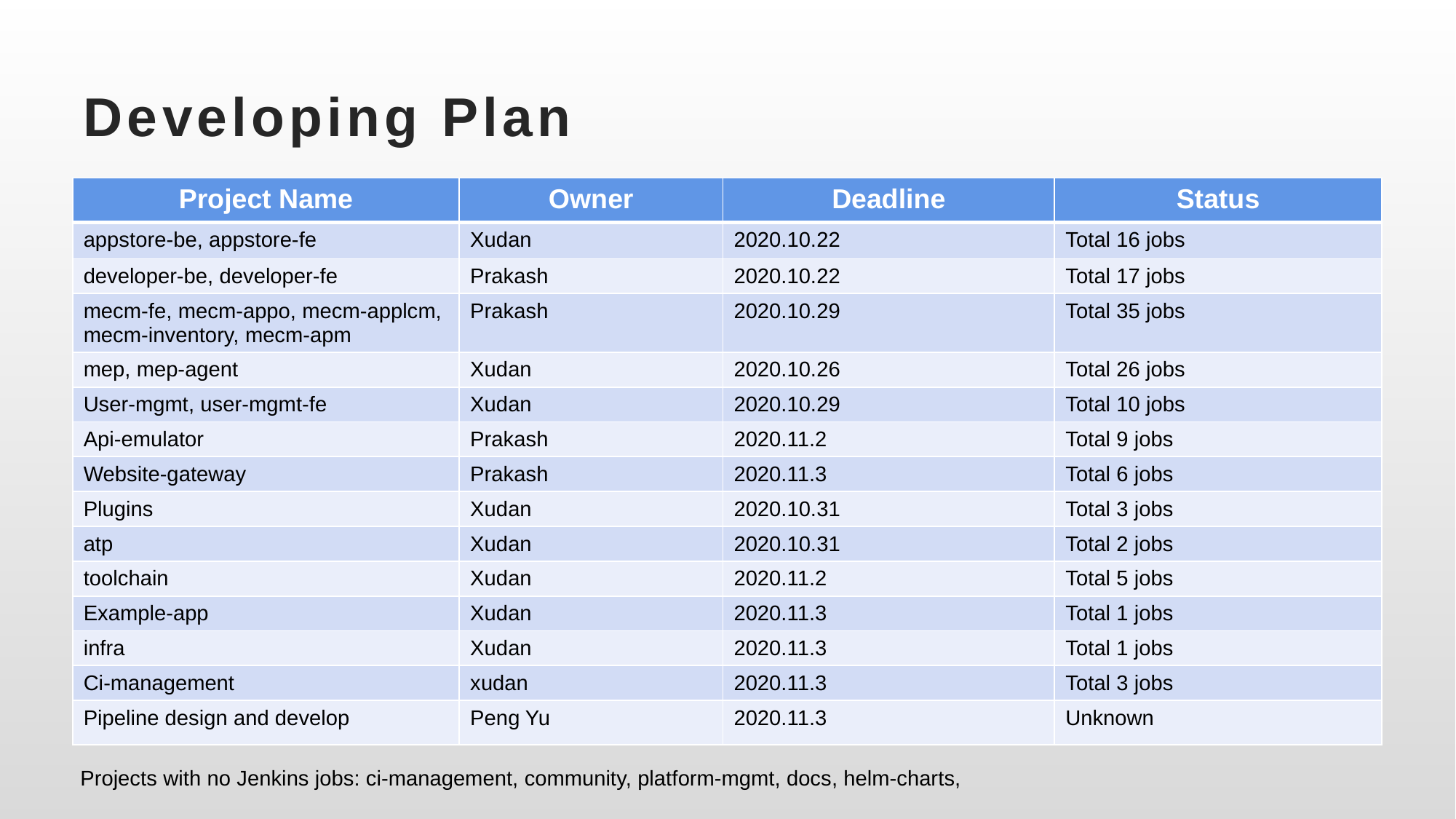

# Developing Plan
| Project Name | Owner | Deadline | Status |
| --- | --- | --- | --- |
| appstore-be, appstore-fe | Xudan | 2020.10.22 | Total 16 jobs |
| developer-be, developer-fe | Prakash | 2020.10.22 | Total 17 jobs |
| mecm-fe, mecm-appo, mecm-applcm, mecm-inventory, mecm-apm | Prakash | 2020.10.29 | Total 35 jobs |
| mep, mep-agent | Xudan | 2020.10.26 | Total 26 jobs |
| User-mgmt, user-mgmt-fe | Xudan | 2020.10.29 | Total 10 jobs |
| Api-emulator | Prakash | 2020.11.2 | Total 9 jobs |
| Website-gateway | Prakash | 2020.11.3 | Total 6 jobs |
| Plugins | Xudan | 2020.10.31 | Total 3 jobs |
| atp | Xudan | 2020.10.31 | Total 2 jobs |
| toolchain | Xudan | 2020.11.2 | Total 5 jobs |
| Example-app | Xudan | 2020.11.3 | Total 1 jobs |
| infra | Xudan | 2020.11.3 | Total 1 jobs |
| Ci-management | xudan | 2020.11.3 | Total 3 jobs |
| Pipeline design and develop | Peng Yu | 2020.11.3 | Unknown |
 Projects with no Jenkins jobs: ci-management, community, platform-mgmt, docs, helm-charts,